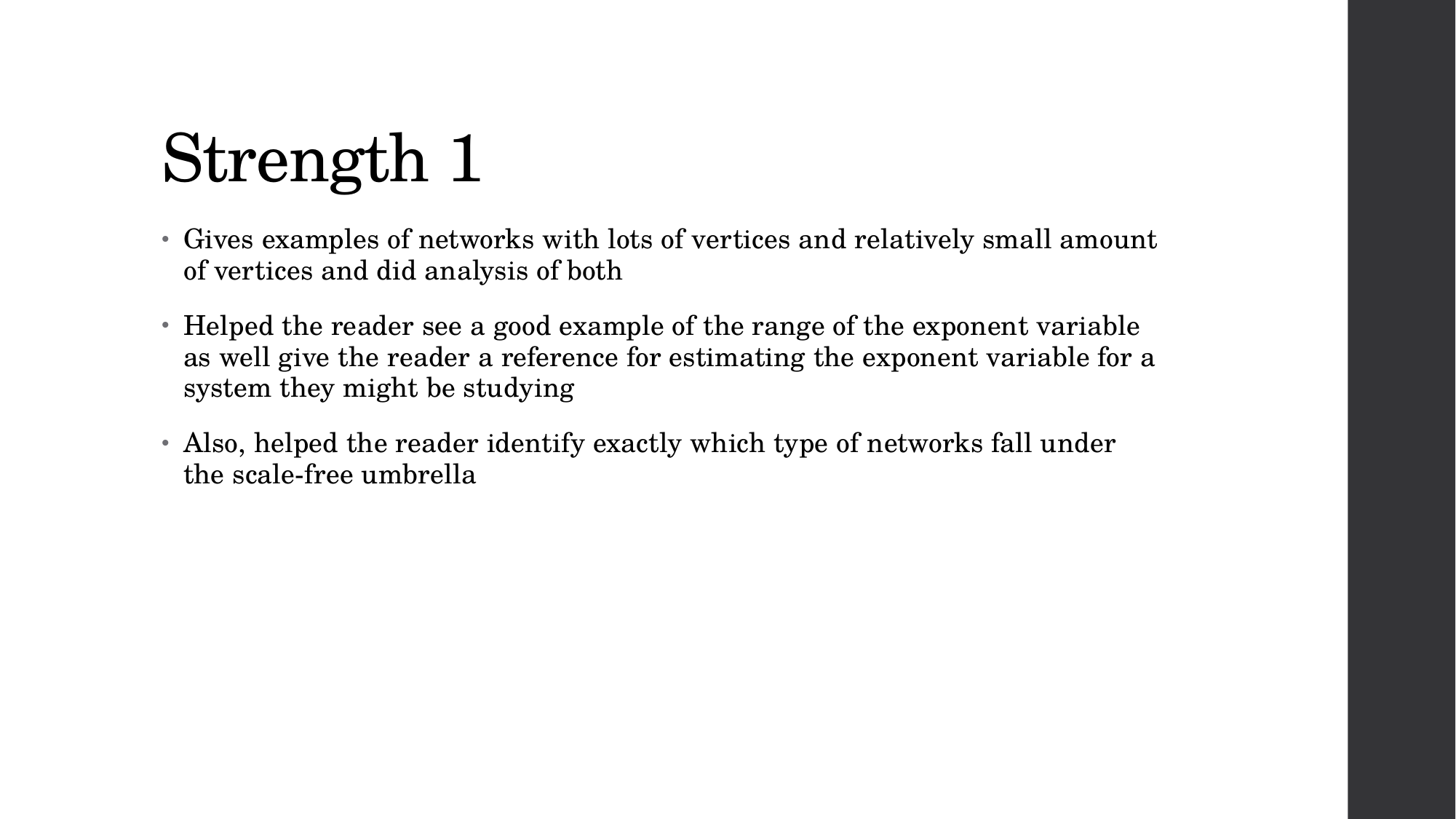

# Strength 1
Gives examples of networks with lots of vertices and relatively small amount of vertices and did analysis of both
Helped the reader see a good example of the range of the exponent variable as well give the reader a reference for estimating the exponent variable for a system they might be studying
Also, helped the reader identify exactly which type of networks fall under the scale-free umbrella